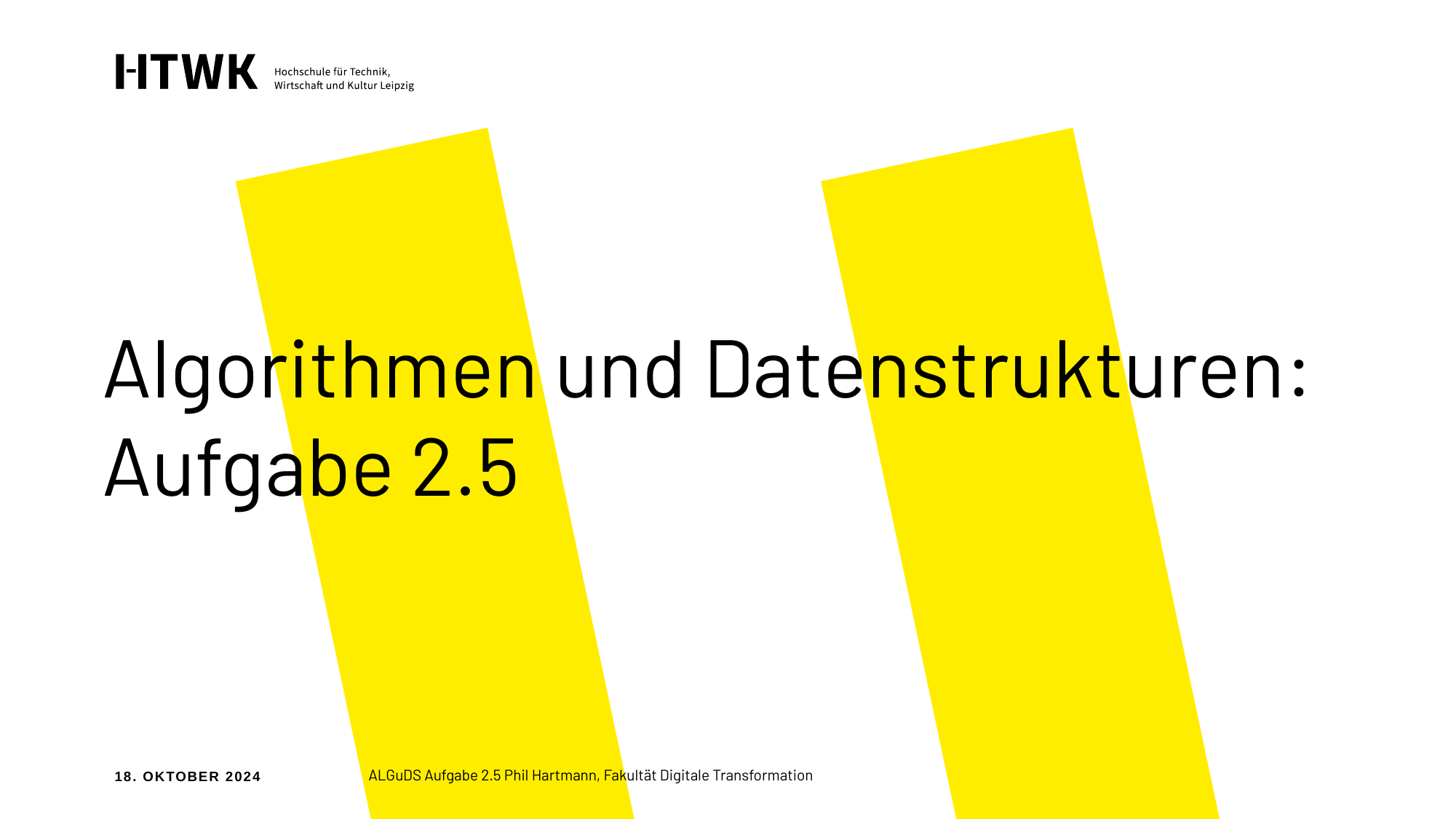

# Algorithmen und Datenstrukturen: Aufgabe 2.5
ALGuDS Aufgabe 2.5 Phil Hartmann, Fakultät Digitale Transformation
18. Oktober 2024